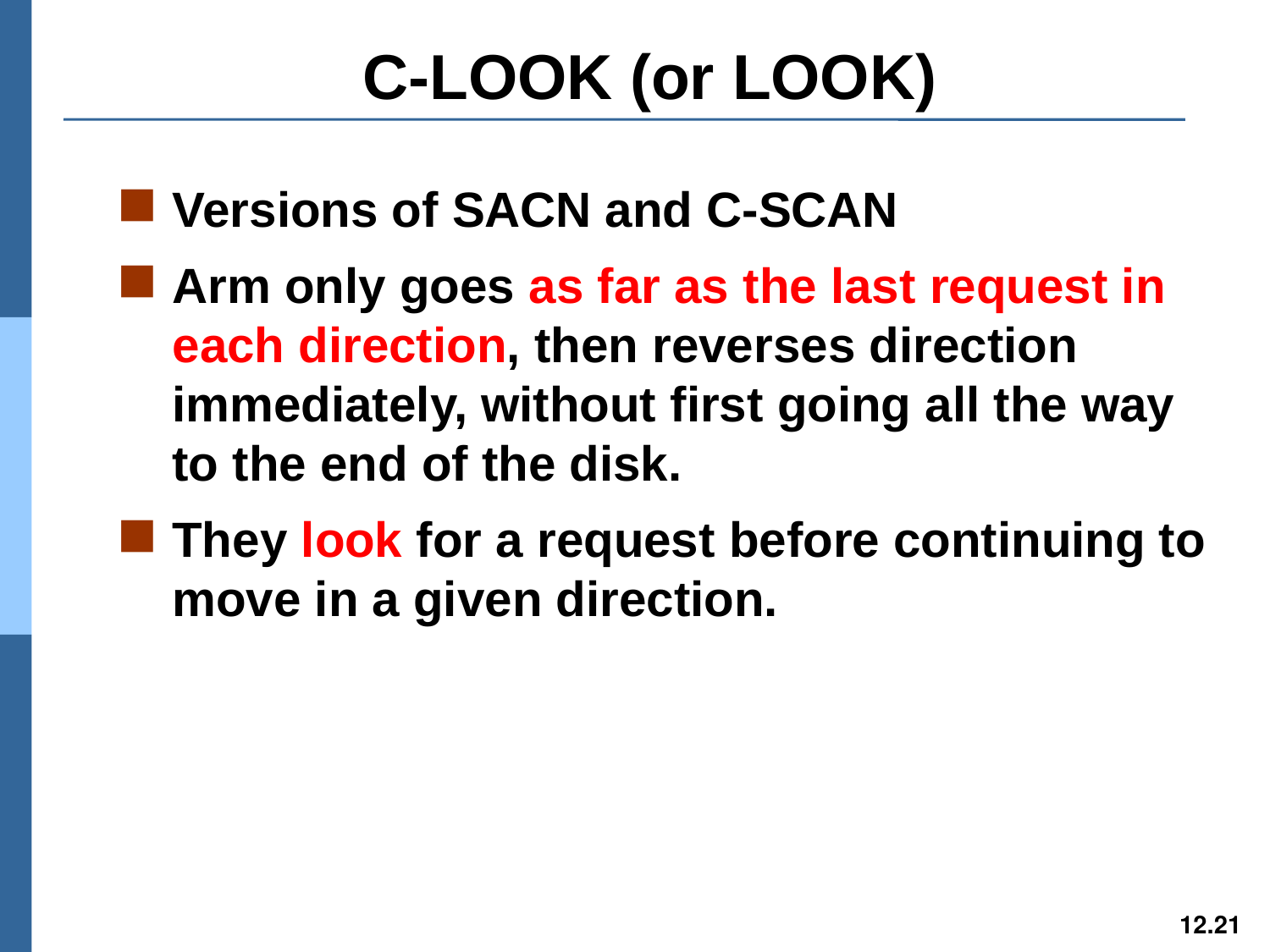

# C-LOOK (or LOOK)
Versions of SACN and C-SCAN
Arm only goes as far as the last request in each direction, then reverses direction immediately, without first going all the way to the end of the disk.
They look for a request before continuing to move in a given direction.